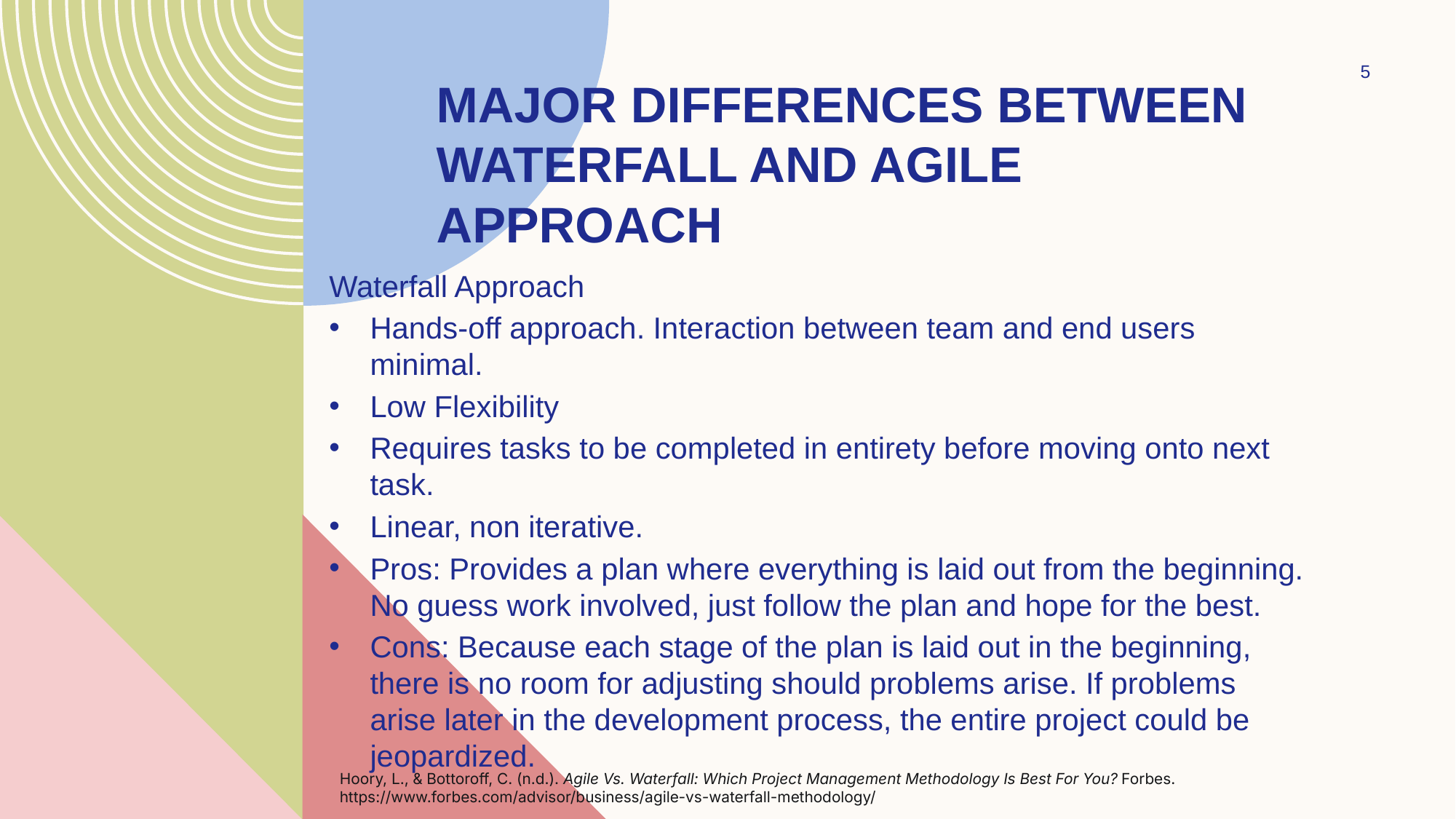

5
# Major differences between waterfall and agile approach
Waterfall Approach
Hands-off approach. Interaction between team and end users minimal.
Low Flexibility
Requires tasks to be completed in entirety before moving onto next task.
Linear, non iterative.
Pros: Provides a plan where everything is laid out from the beginning. No guess work involved, just follow the plan and hope for the best.
Cons: Because each stage of the plan is laid out in the beginning, there is no room for adjusting should problems arise. If problems arise later in the development process, the entire project could be jeopardized.

Hoory, L., & Bottoroff, C. (n.d.). Agile Vs. Waterfall: Which Project Management Methodology Is Best For You? Forbes. https://www.forbes.com/advisor/business/agile-vs-waterfall-methodology/